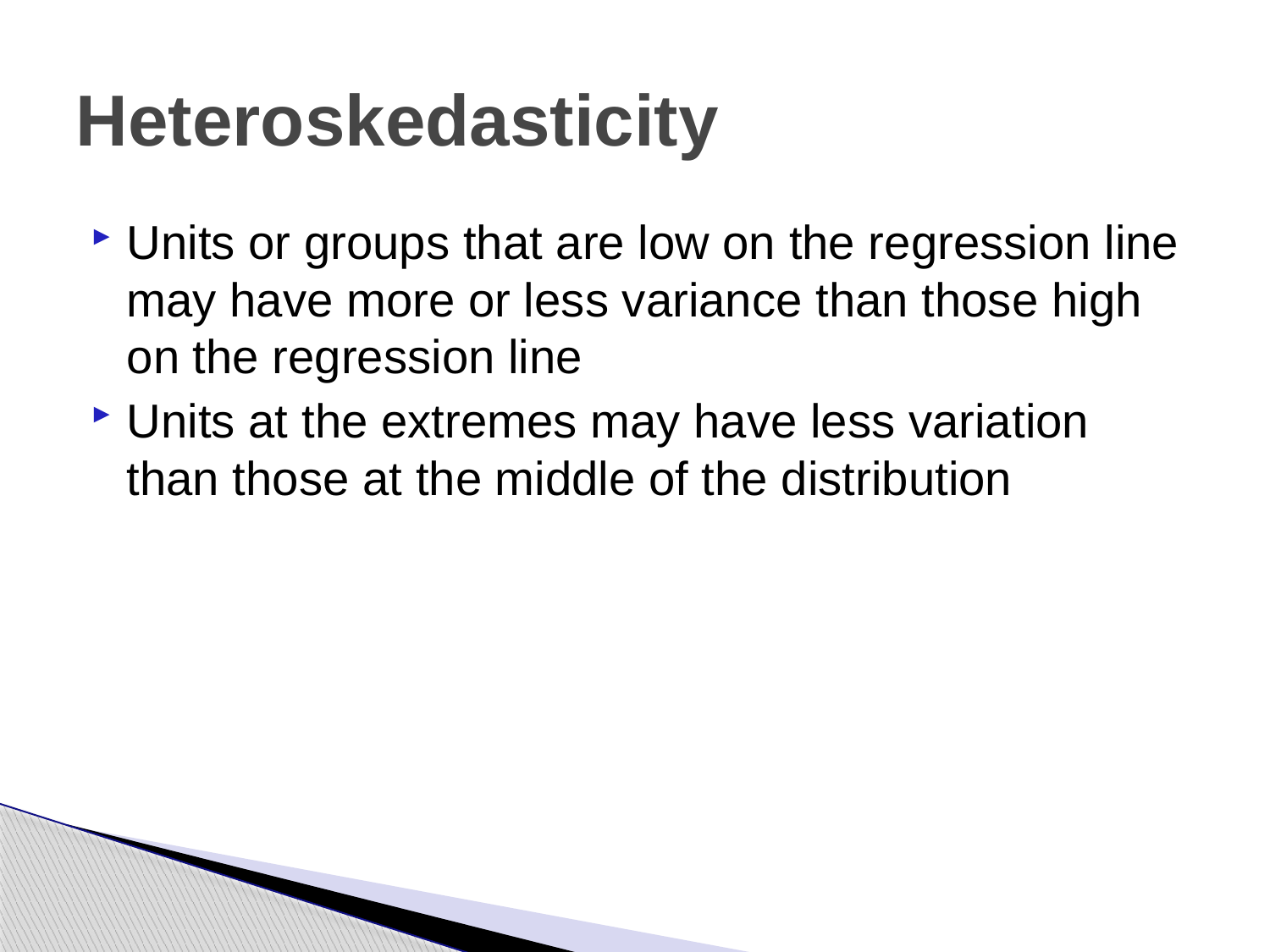

# Heteroskedasticity
Units or groups that are low on the regression line may have more or less variance than those high on the regression line
Units at the extremes may have less variation than those at the middle of the distribution